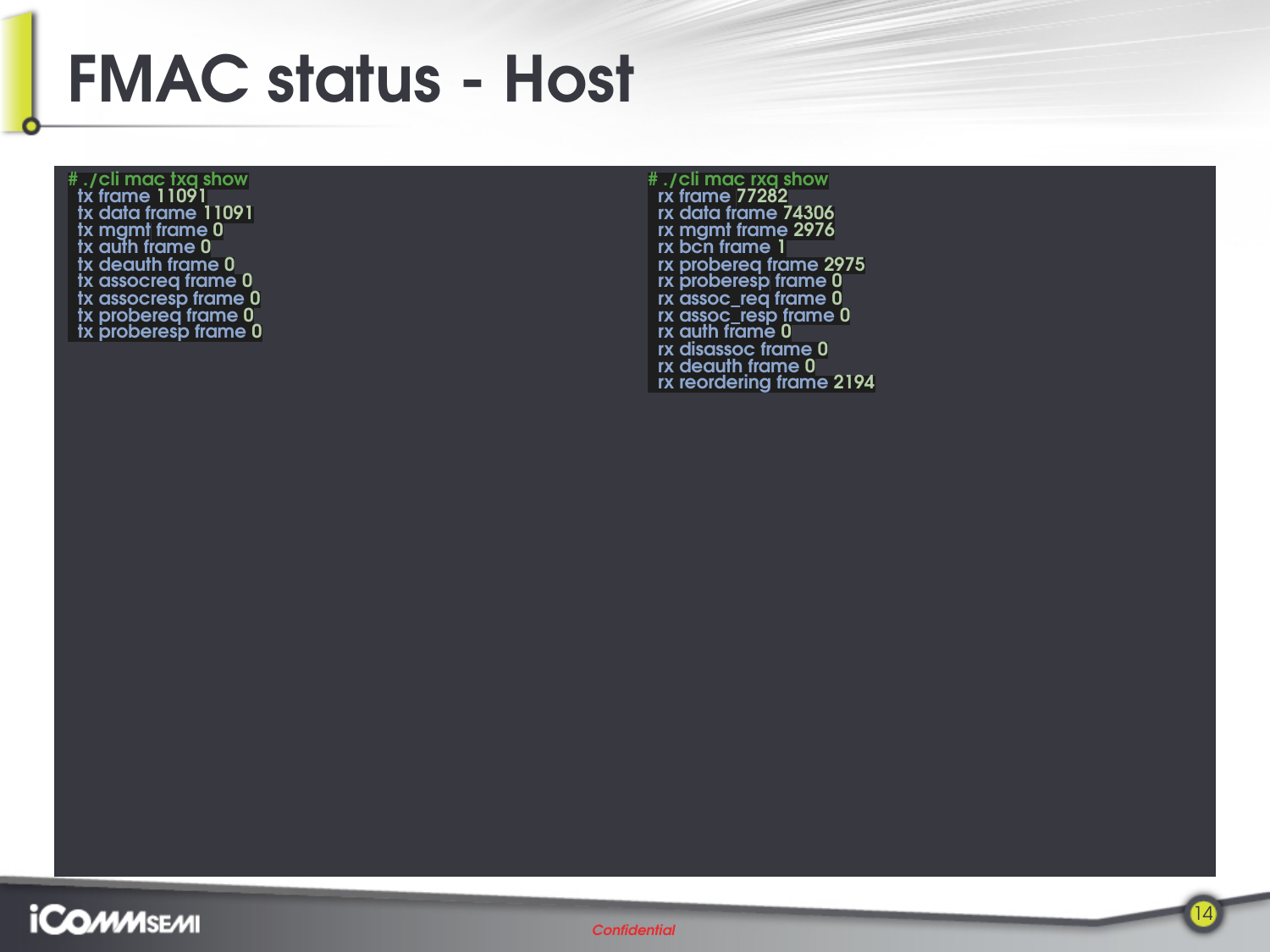

# FMAC status - Host
| # ./cli mac txq show tx frame 11091 tx data frame 11091 tx mgmt frame 0 tx auth frame 0 tx deauth frame 0 tx assocreq frame 0 tx assocresp frame 0 tx probereq frame 0 tx proberesp frame 0 | # ./cli mac rxq show rx frame 77282 rx data frame 74306 rx mgmt frame 2976 rx bcn frame 1 rx probereq frame 2975 rx proberesp frame 0 rx assoc\_req frame 0 rx assoc\_resp frame 0 rx auth frame 0 rx disassoc frame 0 rx deauth frame 0 rx reordering frame 2194 |
| --- | --- |